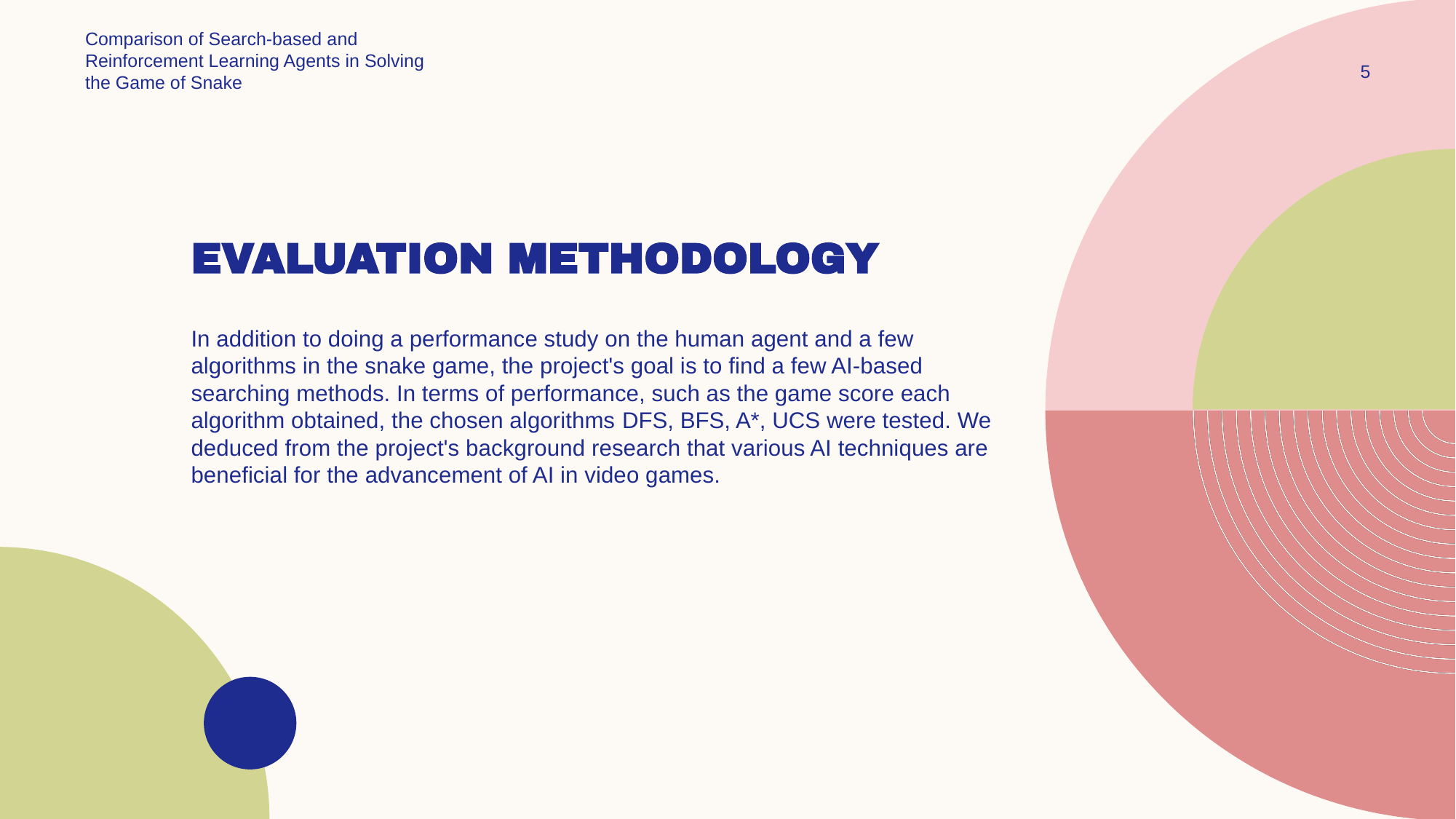

Comparison of Search-based and Reinforcement Learning Agents in Solving the Game of Snake

5
# Evaluation methodology
In addition to doing a performance study on the human agent and a few algorithms in the snake game, the project's goal is to find a few AI-based searching methods. In terms of performance, such as the game score each algorithm obtained, the chosen algorithms DFS, BFS, A*, UCS were tested. We deduced from the project's background research that various AI techniques are beneficial for the advancement of AI in video games.